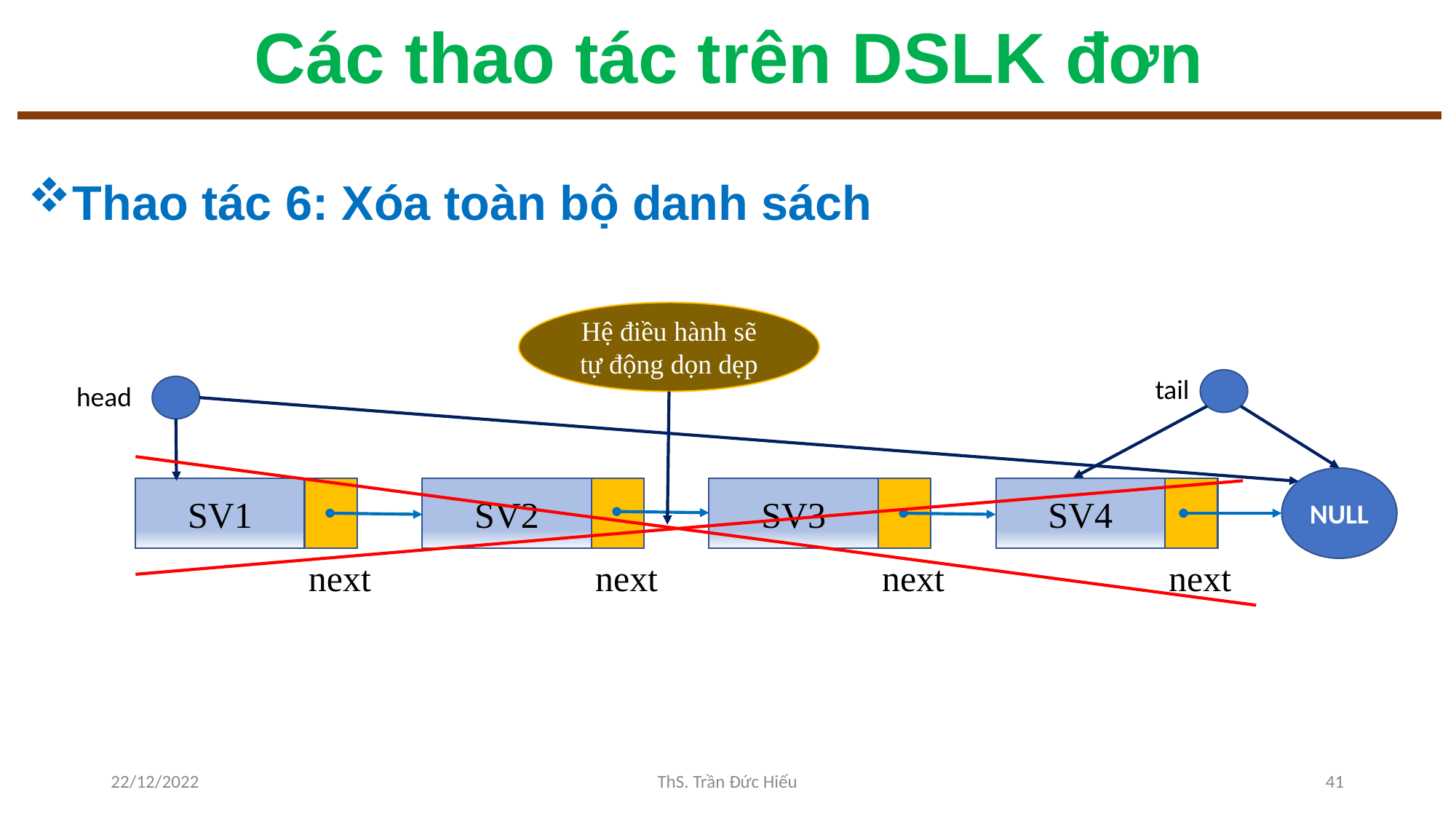

# Các thao tác trên DSLK đơn
Thao tác 6: Xóa toàn bộ danh sách
Hệ điều hành sẽ tự động dọn dẹp
tail

head

NULL
SV1

SV2

SV3

next
SV4

next
next
next
22/12/2022
ThS. Trần Đức Hiếu
41